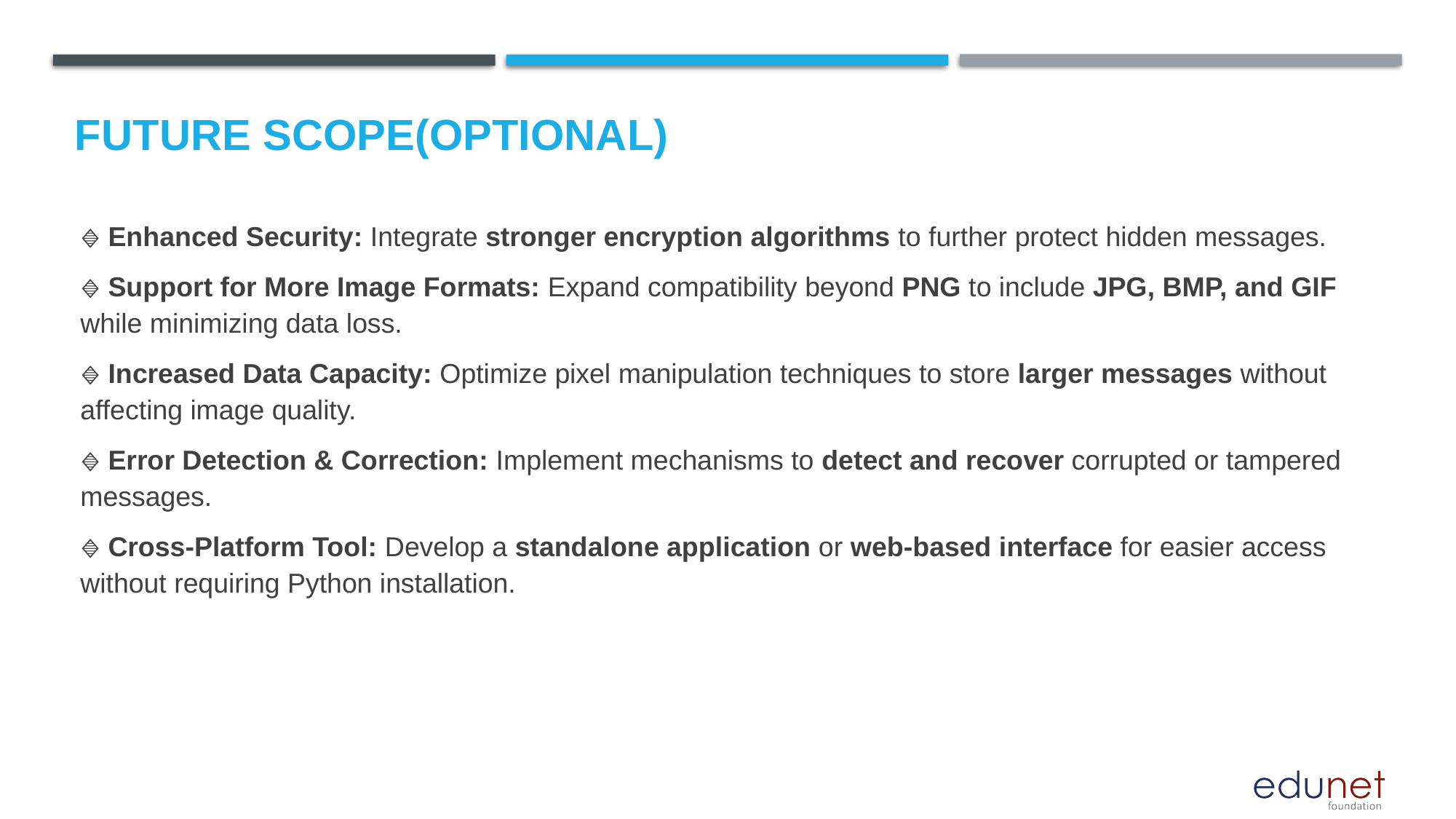

Future scope(optional)
🔹 Enhanced Security: Integrate stronger encryption algorithms to further protect hidden messages.
🔹 Support for More Image Formats: Expand compatibility beyond PNG to include JPG, BMP, and GIF while minimizing data loss.
🔹 Increased Data Capacity: Optimize pixel manipulation techniques to store larger messages without affecting image quality.
🔹 Error Detection & Correction: Implement mechanisms to detect and recover corrupted or tampered messages.
🔹 Cross-Platform Tool: Develop a standalone application or web-based interface for easier access without requiring Python installation.